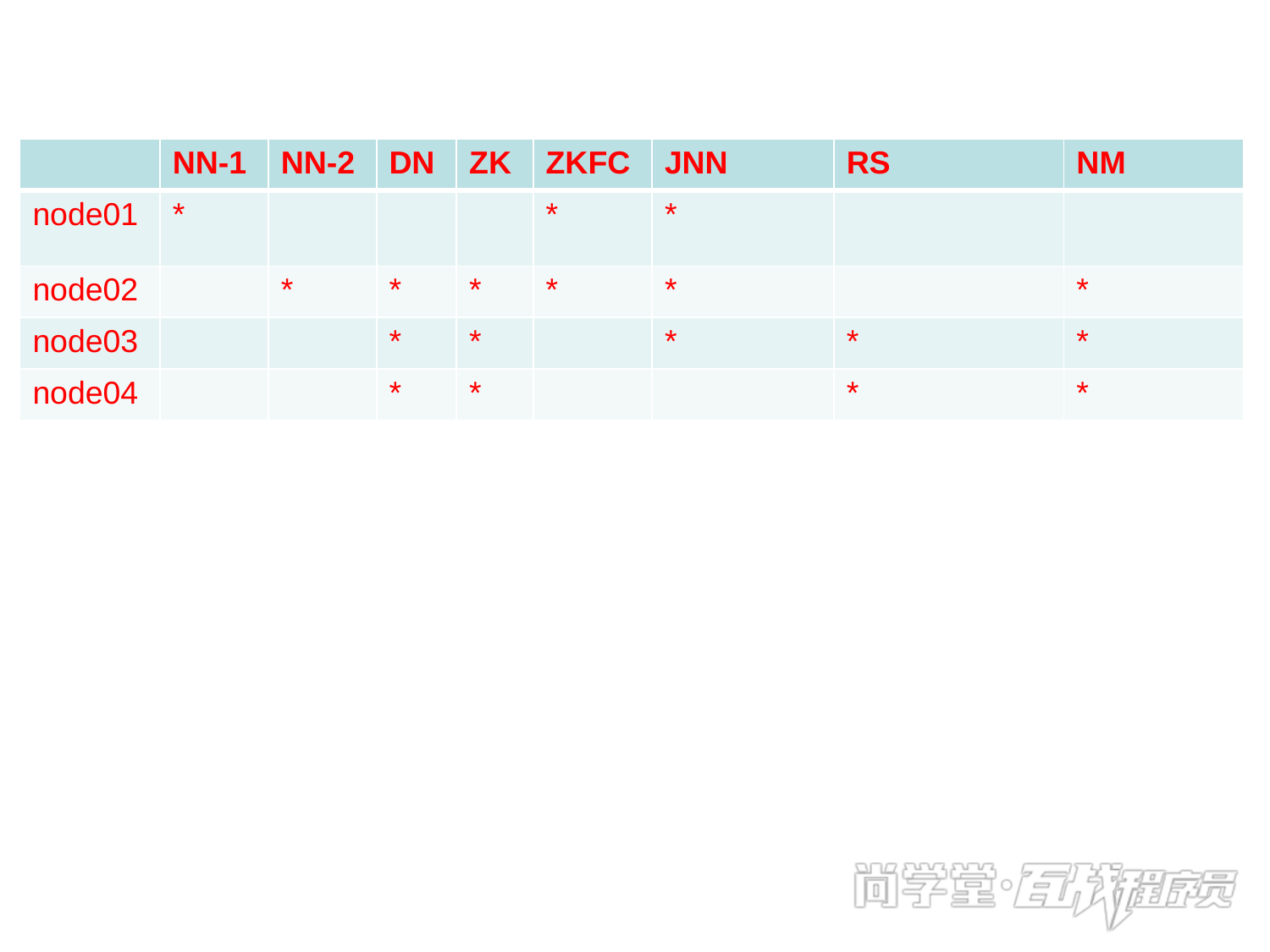

|  | NN-1 | NN-2 | DN | ZK | ZKFC | JNN | RS | NM |
| --- | --- | --- | --- | --- | --- | --- | --- | --- |
| node01 | \* |  |  |  | \* | \* |  |  |
| node02 |  | \* | \* | \* | \* | \* |  | \* |
| node03 |  |  | \* | \* |  | \* | \* | \* |
| node04 |  |  | \* | \* |  |  | \* | \* |